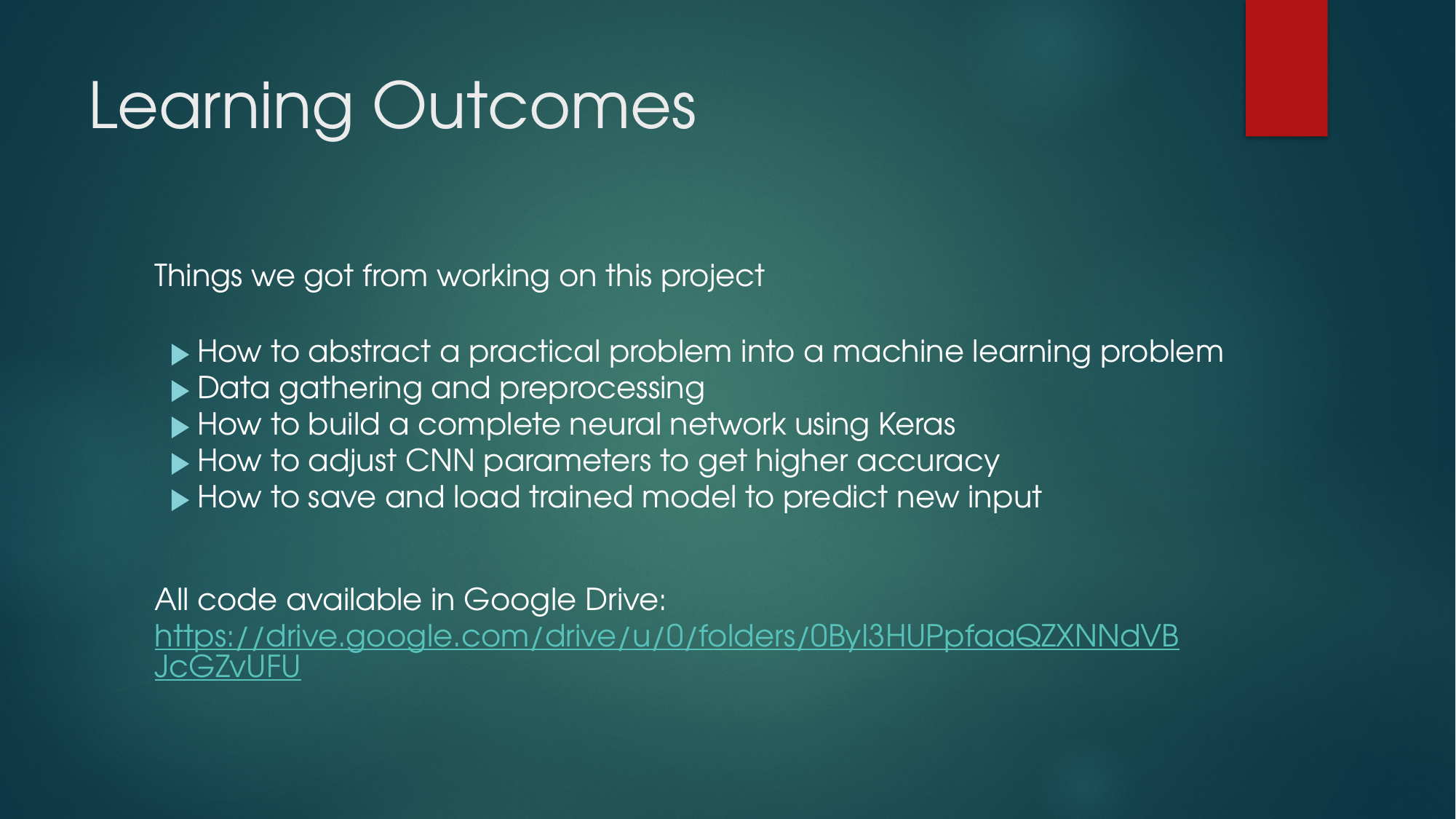

# Learning Outcomes
Things we got from working on this project

How to abstract a practical problem into a machine learning problem
Data gathering and preprocessing
How to build a complete neural network using Keras
How to adjust CNN parameters to get higher accuracy
How to save and load trained model to predict new input
All code available in Google Drive:
https://drive.google.com/drive/u/0/folders/0ByI3HUPpfaaQZXNNdVBJcGZvUFU